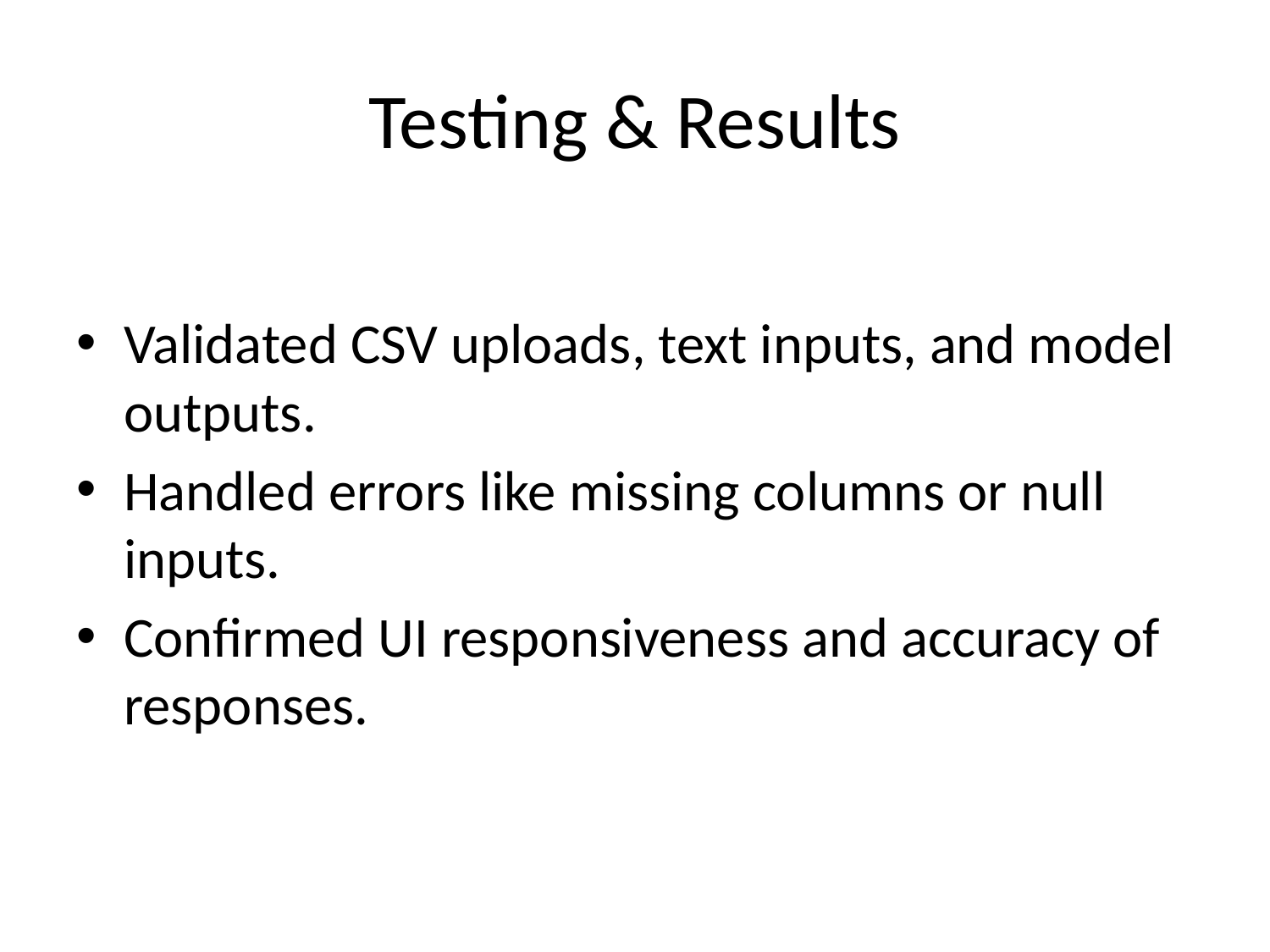

# Testing & Results

Validated CSV uploads, text inputs, and model outputs.
Handled errors like missing columns or null inputs.
Confirmed UI responsiveness and accuracy of responses.